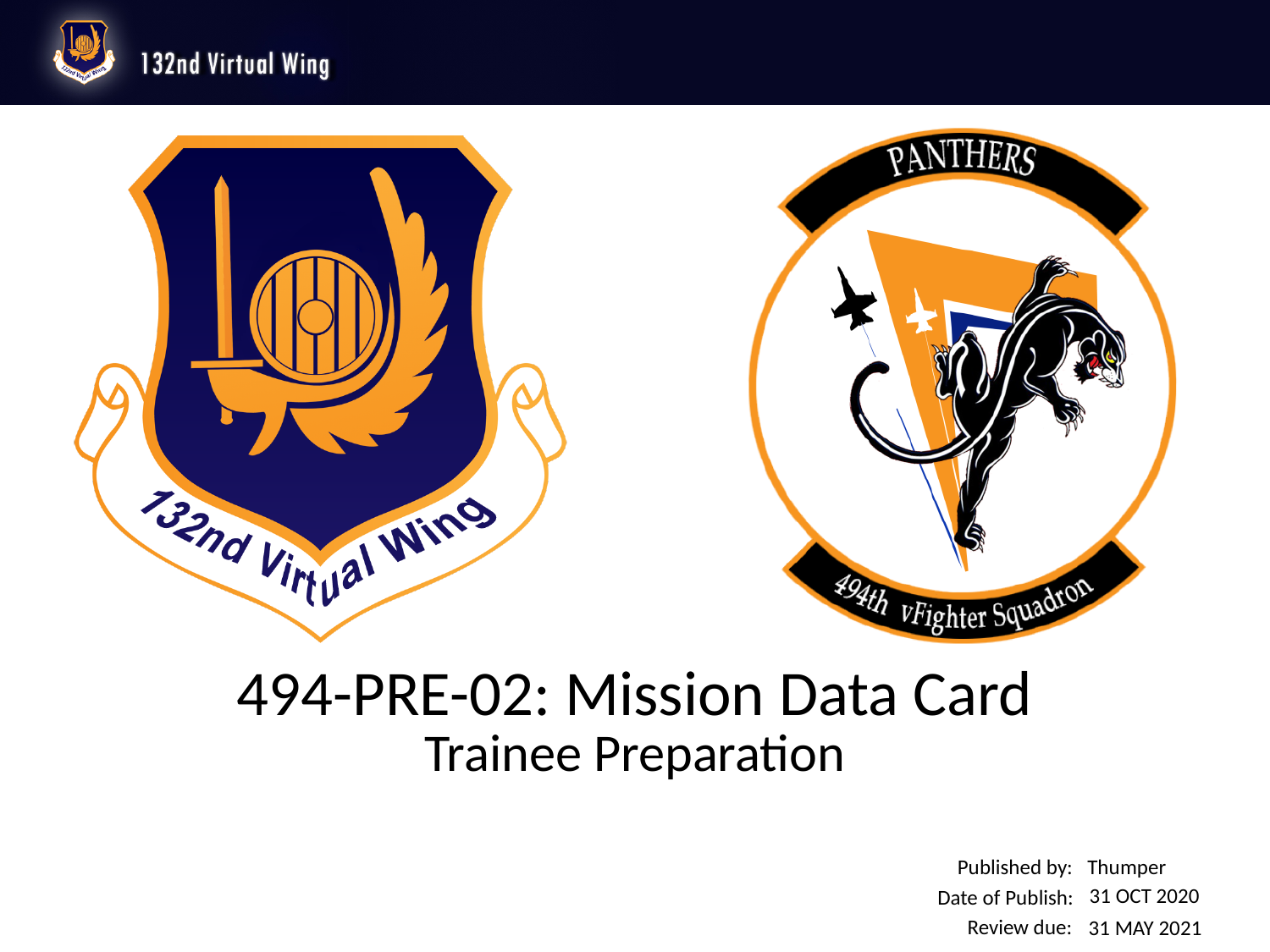

494-PRE-02: Mission Data Card
Trainee Preparation
Thumper
31 OCT 2020
31 MAY 2021